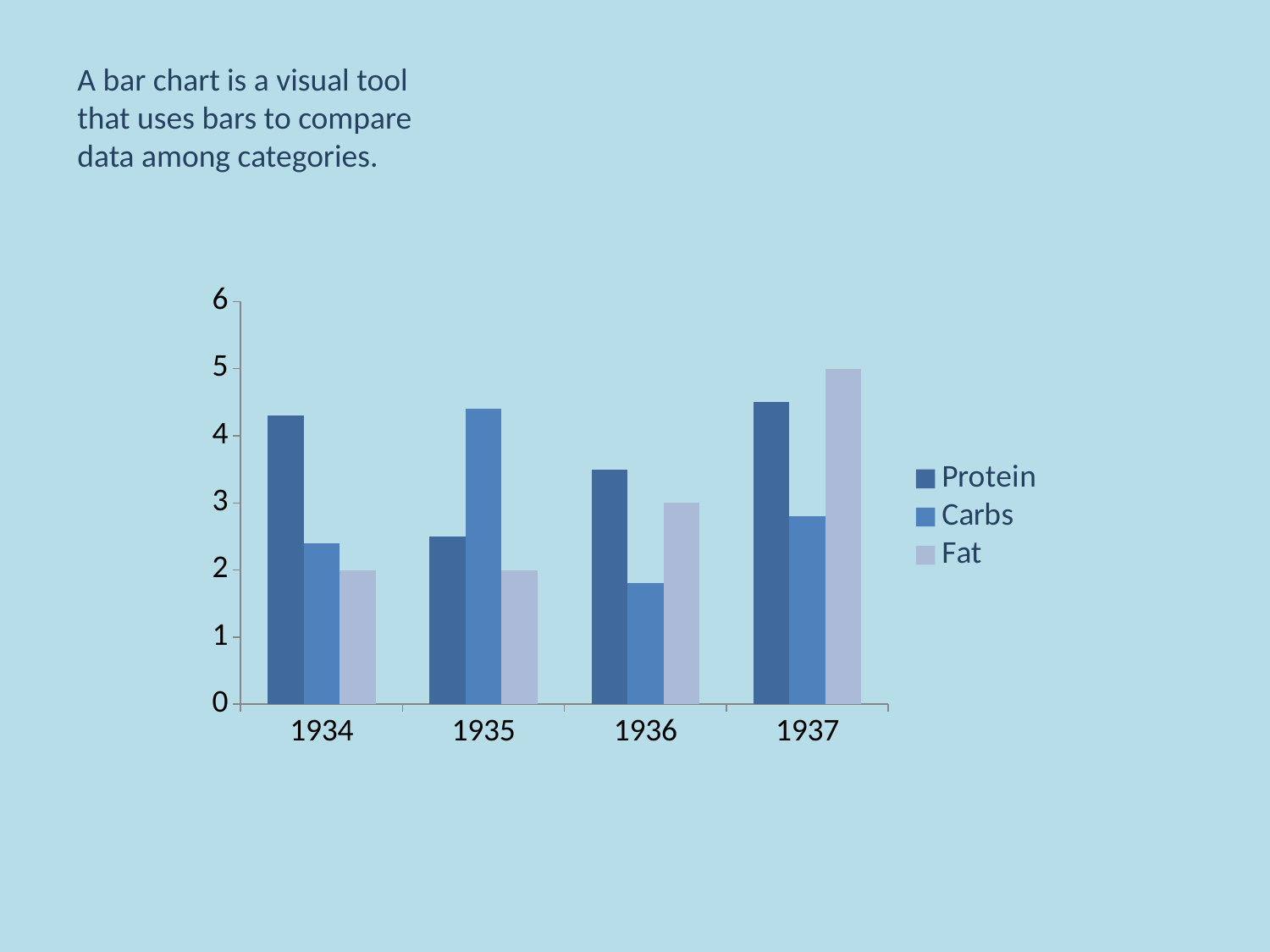

A bar chart is a visual tool that uses bars to compare data among categories.

### Chart

| Category | Protein | Carbs | Fat |
|---|---|---|---|
| 1934 | 4.3 | 2.4 | 2.0 |
| 1935 | 2.5 | 4.4 | 2.0 |
| 1936 | 3.5 | 1.8 | 3.0 |
| 1937 | 4.5 | 2.8 | 5.0 |